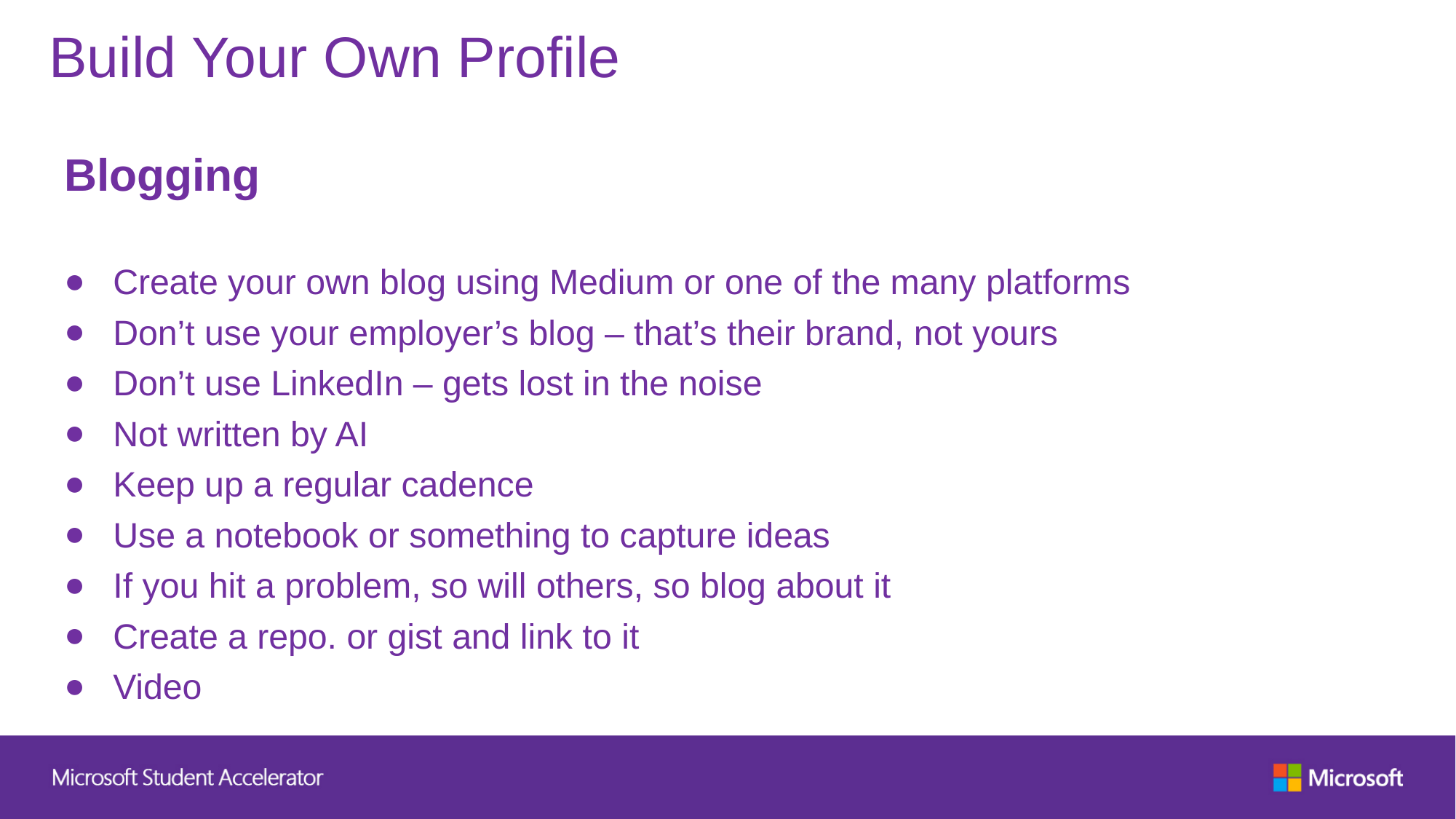

# Build Your Own Profile
Blogging

Create your own blog using Medium or one of the many platforms
Don’t use your employer’s blog – that’s their brand, not yours
Don’t use LinkedIn – gets lost in the noise
Not written by AI
Keep up a regular cadence
Use a notebook or something to capture ideas
If you hit a problem, so will others, so blog about it
Create a repo. or gist and link to it
Video